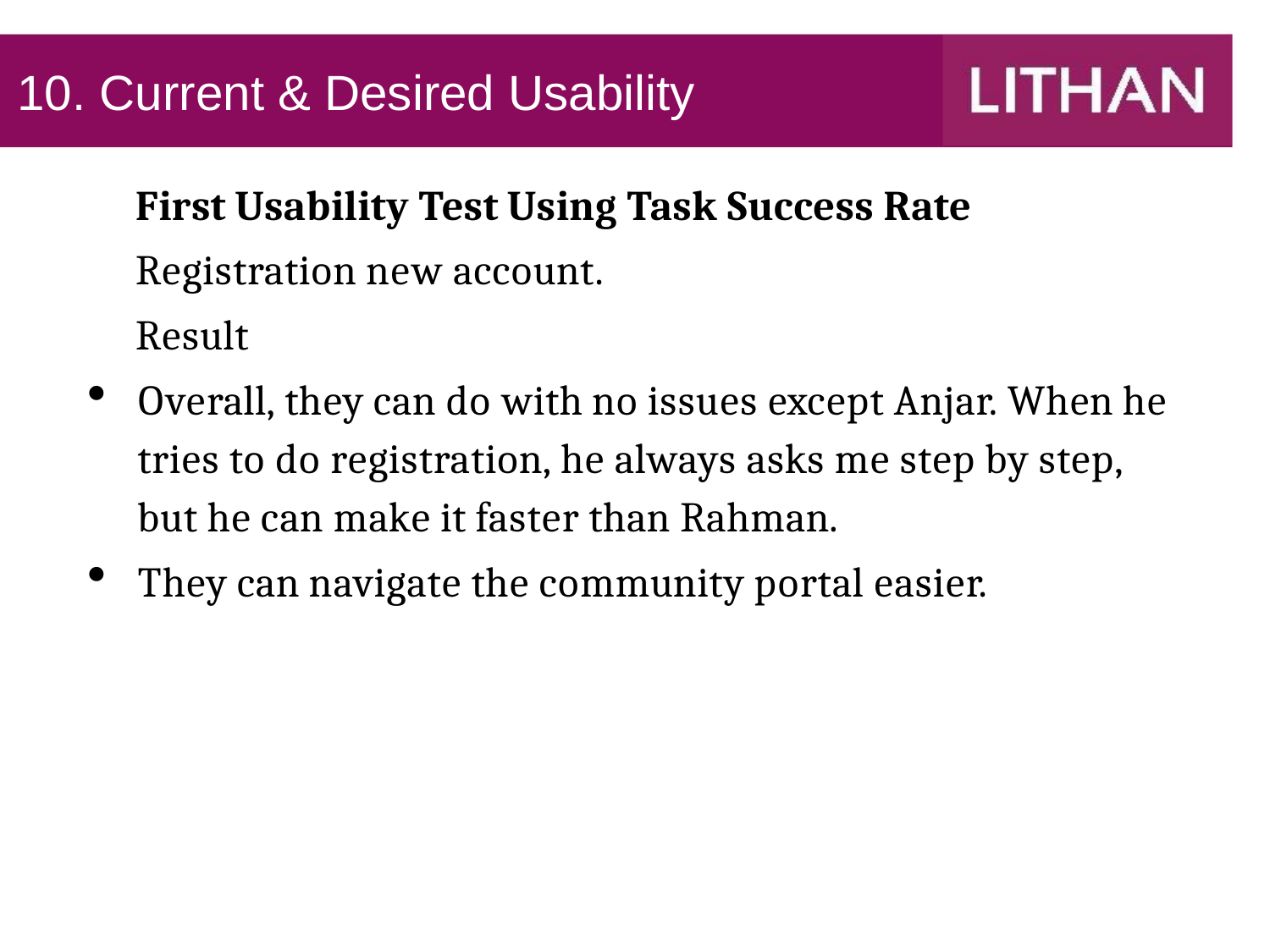

# 10. Current & Desired Usability
First Usability Test Using Task Success Rate
Registration new account.
Result
Overall, they can do with no issues except Anjar. When he tries to do registration, he always asks me step by step, but he can make it faster than Rahman.
They can navigate the community portal easier.